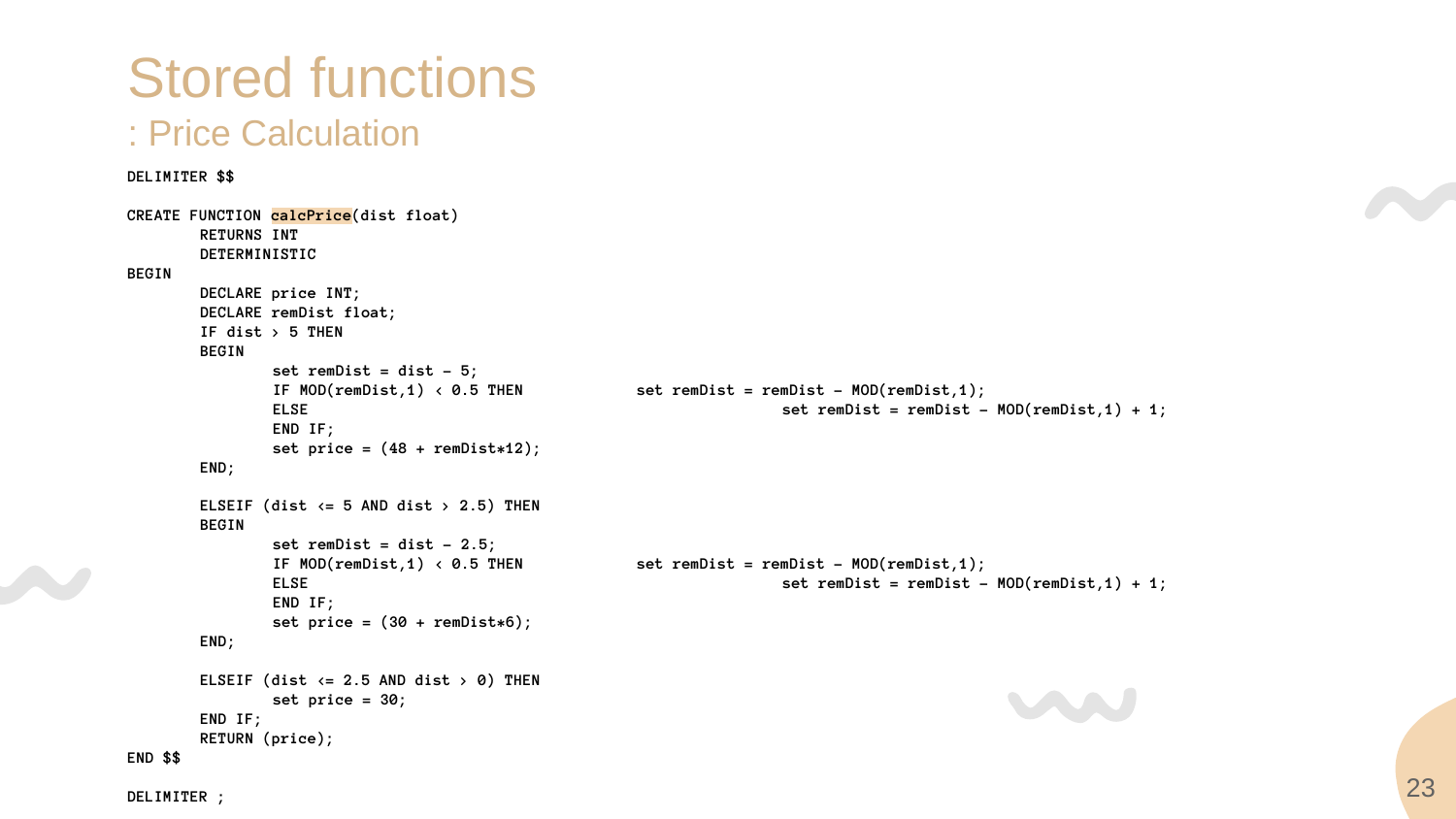

# Stored functions
: Price Calculation
DELIMITER $$

CREATE FUNCTION calcPrice(dist float)
RETURNS INT
DETERMINISTIC
BEGIN
DECLARE price INT;
DECLARE remDist float;
IF dist > 5 THEN
BEGIN
set remDist = dist - 5;
IF MOD(remDist,1) < 0.5 THEN	set remDist = remDist - MOD(remDist,1);
ELSE				set remDist = remDist - MOD(remDist,1) + 1;
END IF;
set price = (48 + remDist*12);
END;

ELSEIF (dist <= 5 AND dist > 2.5) THEN
BEGIN
set remDist = dist - 2.5;
IF MOD(remDist,1) < 0.5 THEN	set remDist = remDist - MOD(remDist,1);
ELSE				set remDist = remDist - MOD(remDist,1) + 1;
END IF;
set price = (30 + remDist*6);
END;

ELSEIF (dist <= 2.5 AND dist > 0) THEN
set price = 30;
END IF;
RETURN (price);
END $$

DELIMITER ;
23